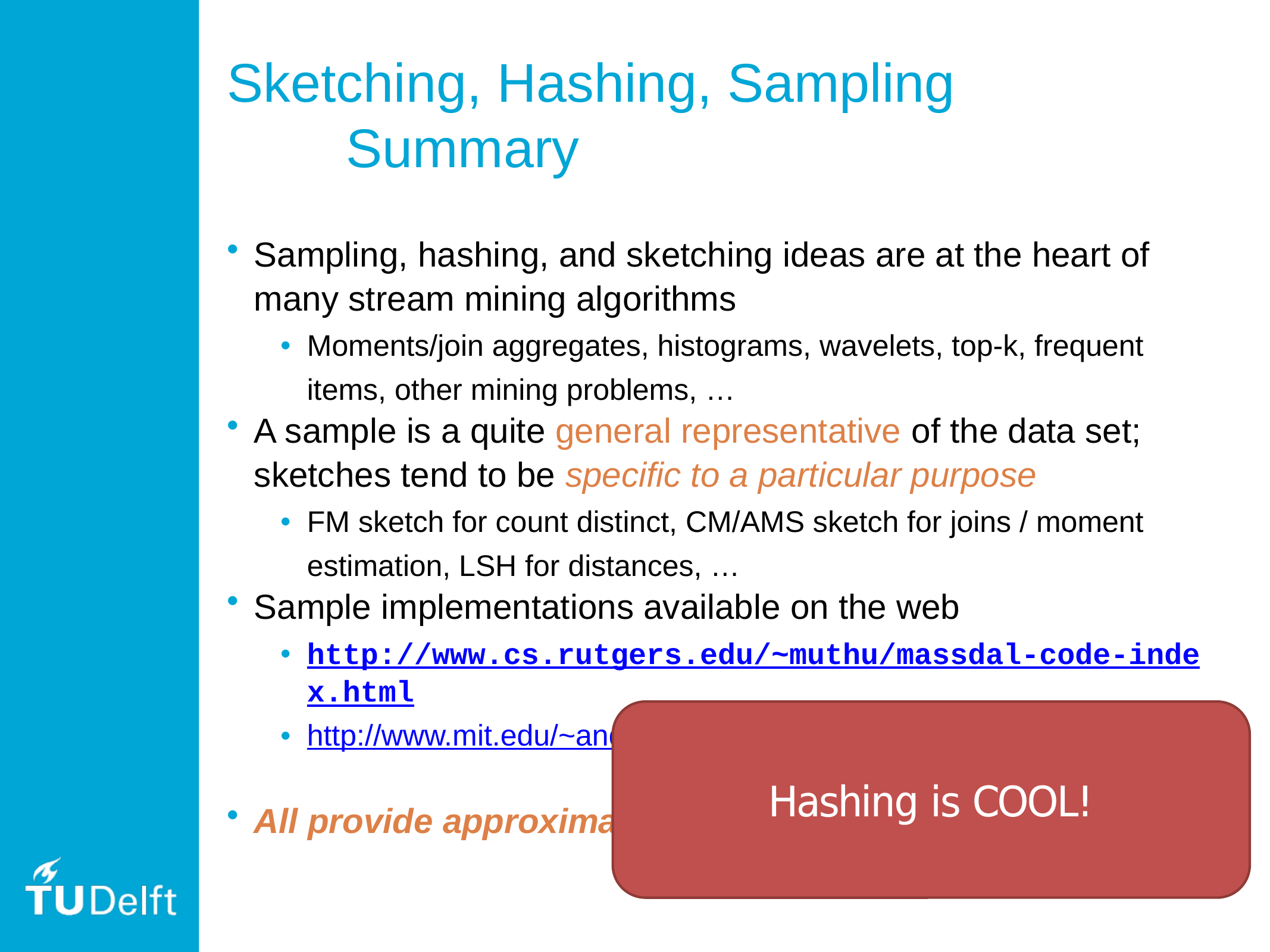

# Sketching, Hashing, Sampling Summary
Sampling, hashing, and sketching ideas are at the heart of many stream mining algorithms
Moments/join aggregates, histograms, wavelets, top-k, frequent items, other mining problems, …
A sample is a quite general representative of the data set; sketches tend to be specific to a particular purpose
FM sketch for count distinct, CM/AMS sketch for joins / moment estimation, LSH for distances, …
Sample implementations available on the web
http://www.cs.rutgers.edu/~muthu/massdal-code-index.html
http://www.mit.edu/~andoni/LSH

All provide approximations of true counts!
Hashing is COOL!